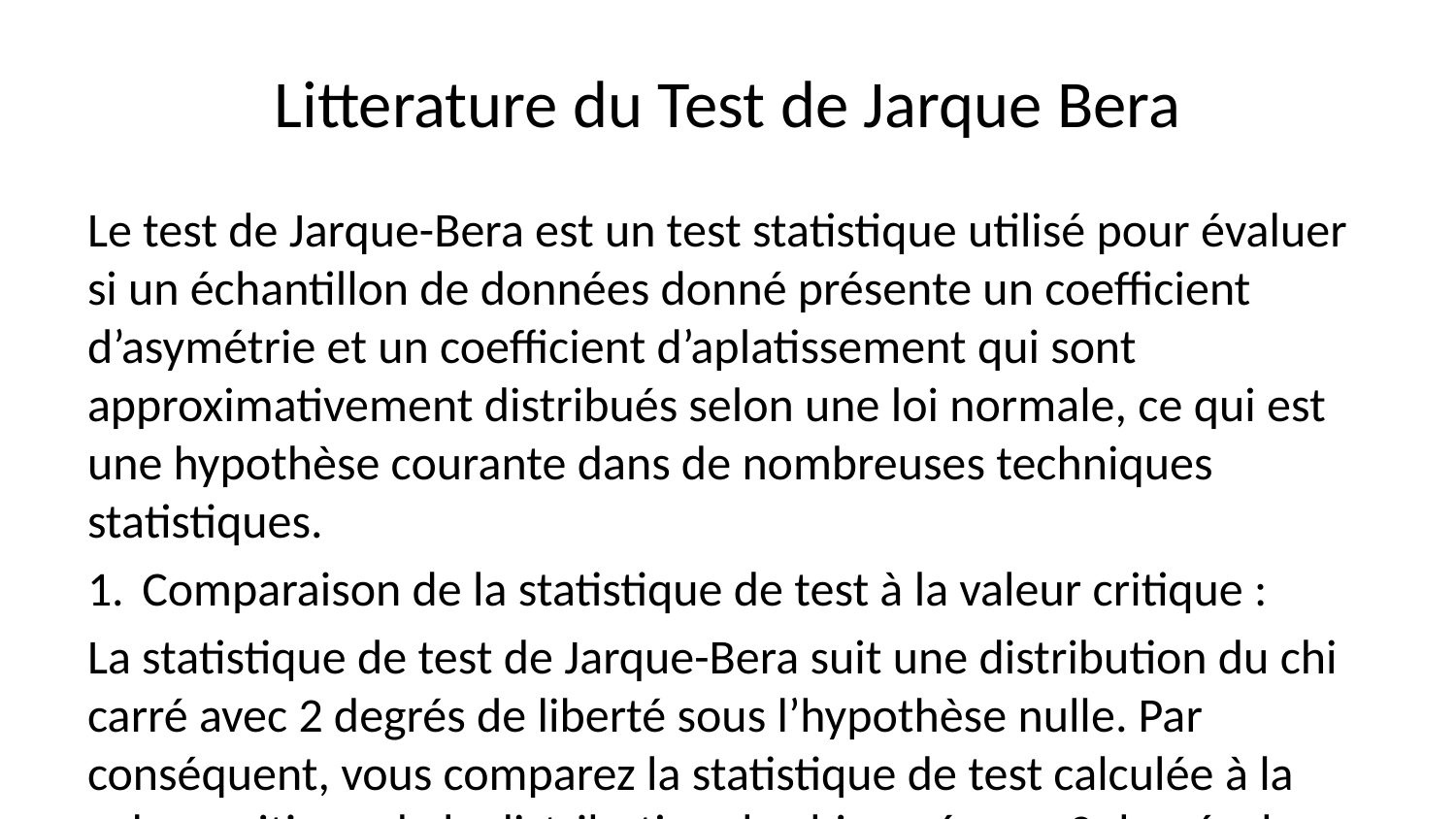

# Litterature du Test de Jarque Bera
Le test de Jarque-Bera est un test statistique utilisé pour évaluer si un échantillon de données donné présente un coefficient d’asymétrie et un coefficient d’aplatissement qui sont approximativement distribués selon une loi normale, ce qui est une hypothèse courante dans de nombreuses techniques statistiques.
Comparaison de la statistique de test à la valeur critique :
La statistique de test de Jarque-Bera suit une distribution du chi carré avec 2 degrés de liberté sous l’hypothèse nulle. Par conséquent, vous comparez la statistique de test calculée à la valeur critique de la distribution du chi carré avec 2 degrés de liberté à votre niveau de signification choisi (par exemple, 0,05 ou 0,01).
Prise de décision :
Si la statistique de test calculée est supérieure à la valeur critique, vous rejetez l’hypothèse nulle, concluant que les données ne proviennent pas d’une distribution normale.
Si la statistique de test calculée est inférieure ou égale à la valeur critique, vous ne rejetez pas l’hypothèse nulle, ce qui indique qu’il n’y a pas suffisamment de preuves pour conclure que les données ne proviennent pas d’une distribution normale.